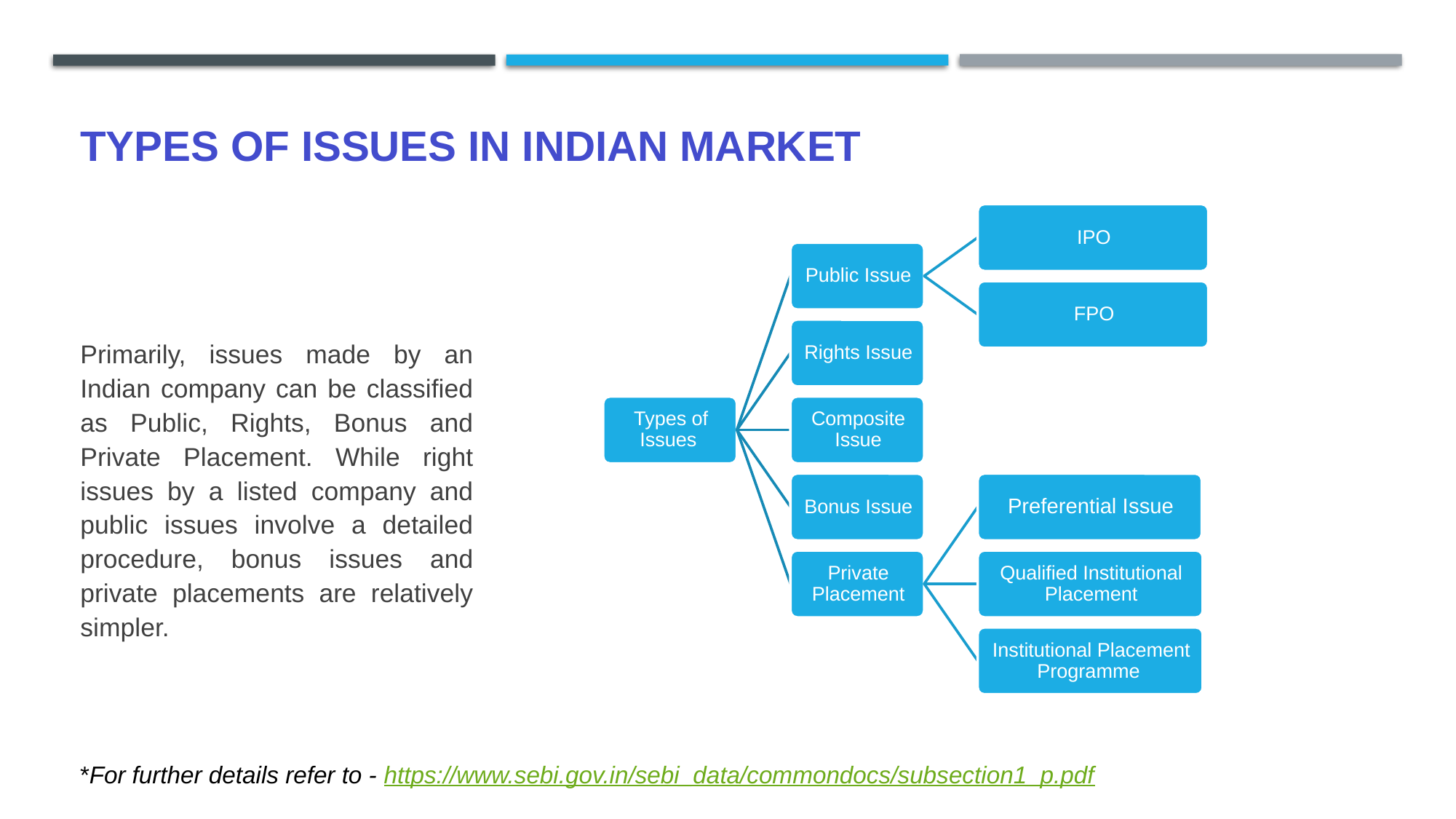

# Types of Issues in Indian market
Types of Issues

Public Issue

IPO

FPO

Rights Issue

Composite Issue

Bonus Issue

Private Placement

Preferential Issue

Qualified Institutional Placement

Institutional Placement Programme
Primarily, issues made by an Indian company can be classified as Public, Rights, Bonus and Private Placement. While right issues by a listed company and public issues involve a detailed procedure, bonus issues and private placements are relatively simpler.
*For further details refer to - https://www.sebi.gov.in/sebi_data/commondocs/subsection1_p.pdf